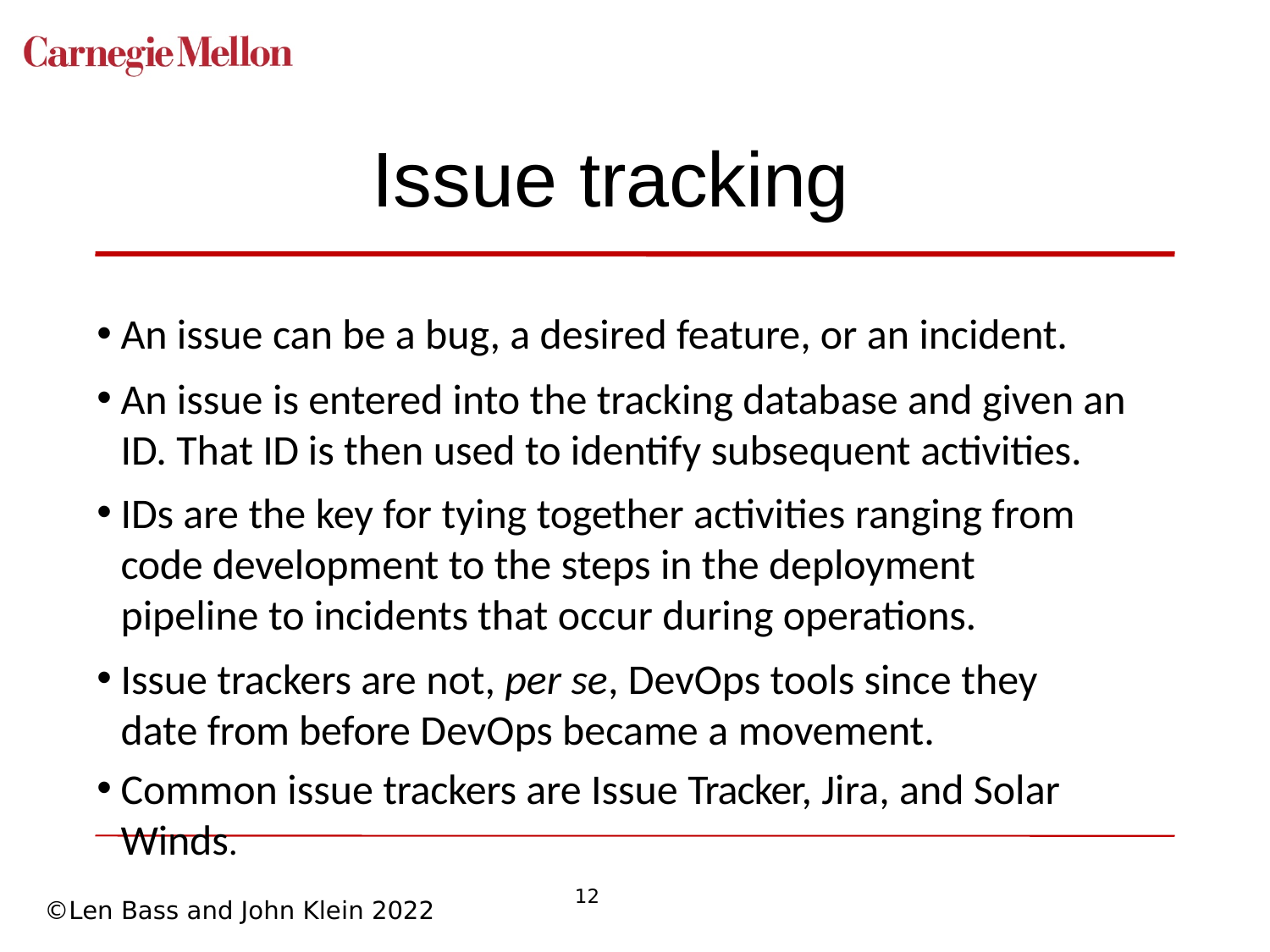

# Issue tracking
An issue can be a bug, a desired feature, or an incident.
An issue is entered into the tracking database and given an ID. That ID is then used to identify subsequent activities.
IDs are the key for tying together activities ranging from code development to the steps in the deployment pipeline to incidents that occur during operations.
Issue trackers are not, per se, DevOps tools since they date from before DevOps became a movement.
Common issue trackers are Issue Tracker, Jira, and Solar Winds.
12